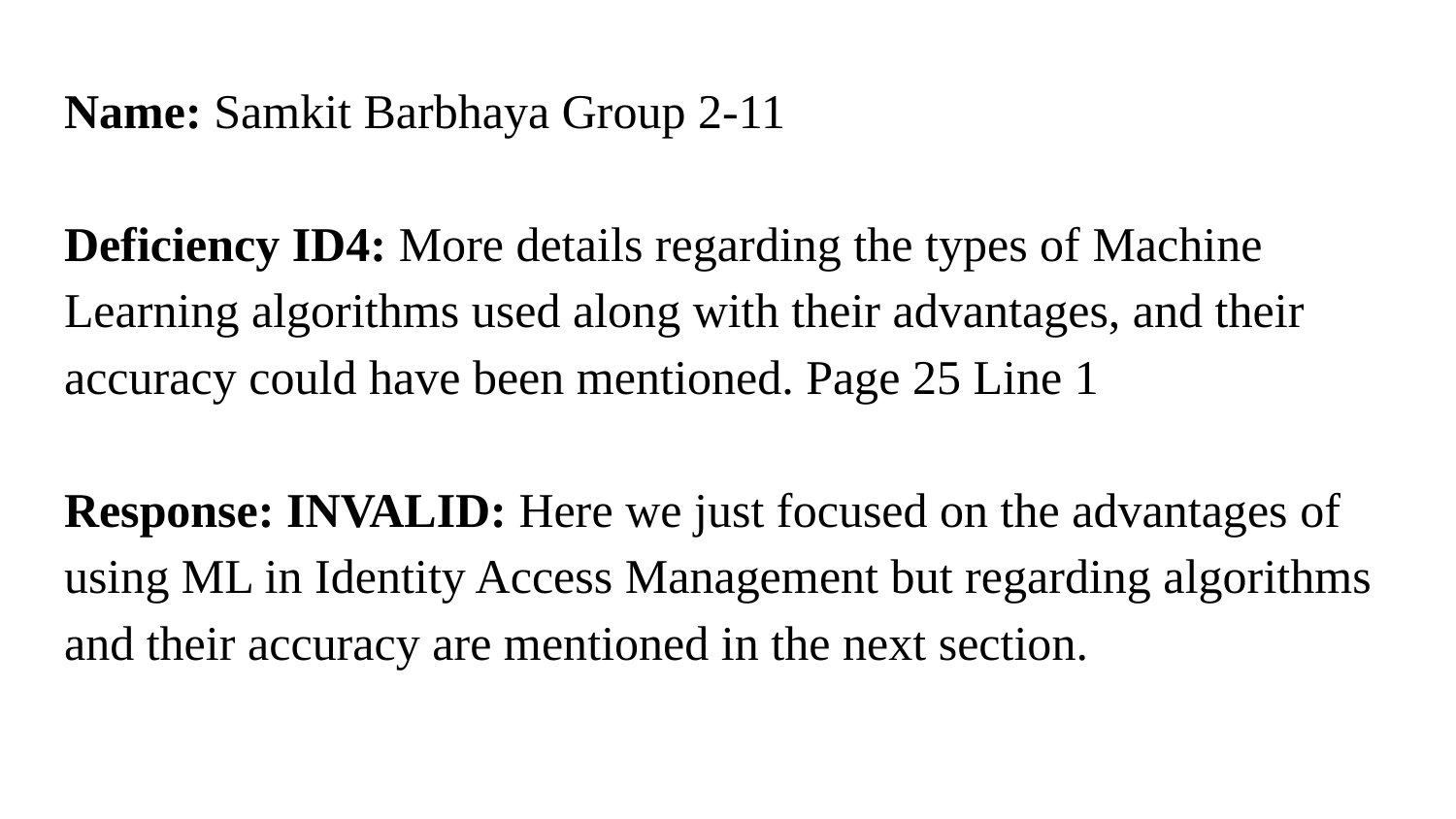

Name: Samkit Barbhaya Group 2-11

Deficiency ID4: More details regarding the types of Machine Learning algorithms used along with their advantages, and their accuracy could have been mentioned. Page 25 Line 1

Response: INVALID: Here we just focused on the advantages of using ML in Identity Access Management but regarding algorithms and their accuracy are mentioned in the next section.